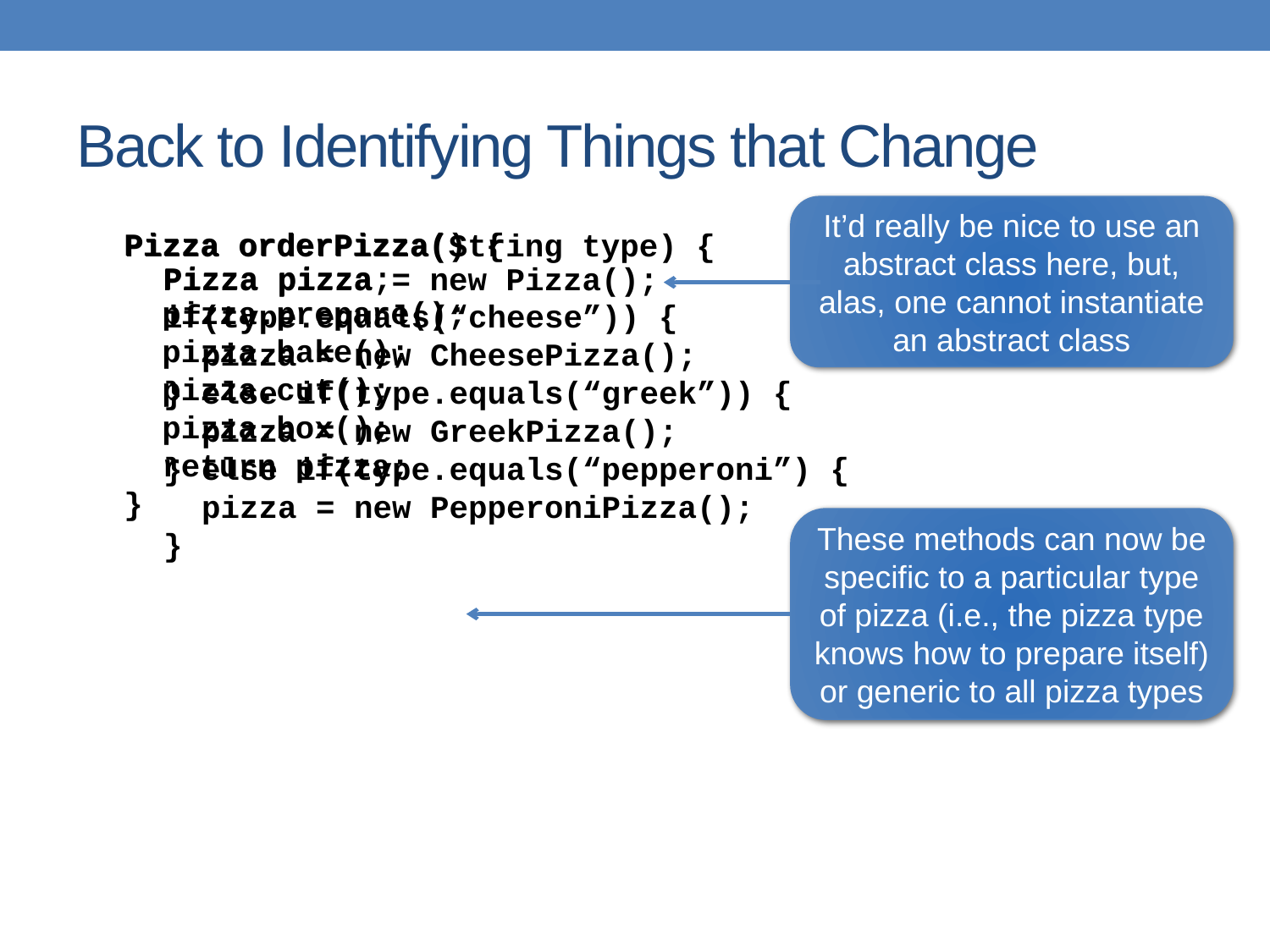

42
# Back to Identifying Things that Change
It’d really be nice to use an abstract class here, but, alas, one cannot instantiate an abstract class
Pizza orderPizza() {
Pizza orderPizza(String type) {
  Pizza pizza;
  if(type.equals(“cheese”)) {
    pizza = new CheesePizza();
  } else if(type.equals(“greek”)) {
    pizza = new GreekPizza();
  } else if(type.equals(“pepperoni”) {
    pizza = new PepperoniPizza();
  }
  Pizza pizza = new Pizza();
  pizza.prepare();
  pizza.bake();
  pizza.cut();
  pizza.box();
  return pizza;
}
These methods can now be specific to a particular type of pizza (i.e., the pizza type knows how to prepare itself) or generic to all pizza types